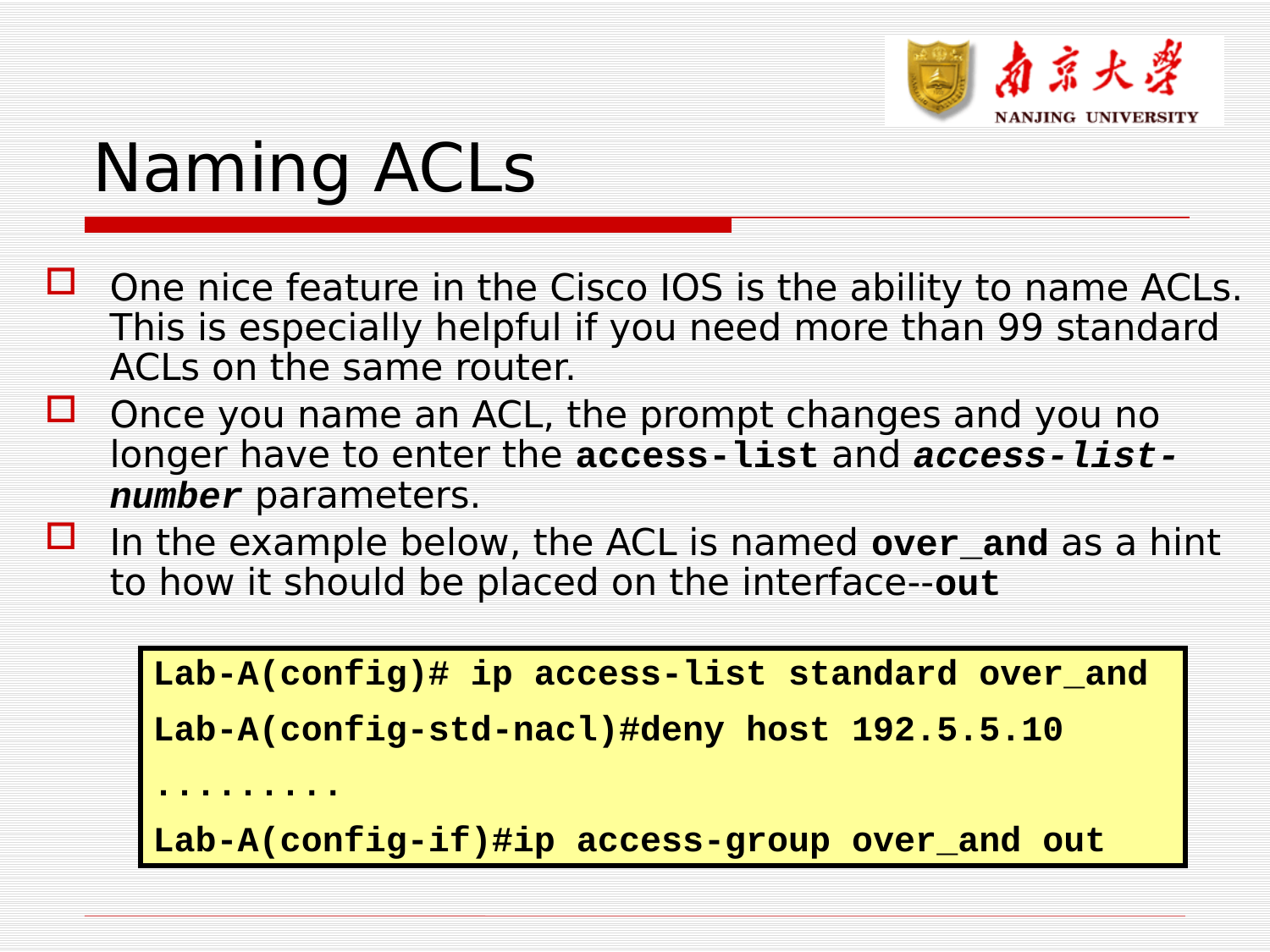

# Naming ACLs
One nice feature in the Cisco IOS is the ability to name ACLs.  This is especially helpful if you need more than 99 standard ACLs on the same router.
Once you name an ACL, the prompt changes and you no longer have to enter the access-list and access-list-number parameters.
In the example below, the ACL is named over_and as a hint to how it should be placed on the interface--out
Lab-A(config)# ip access-list standard over_and
Lab-A(config-std-nacl)#deny host 192.5.5.10
.........
Lab-A(config-if)#ip access-group over_and out